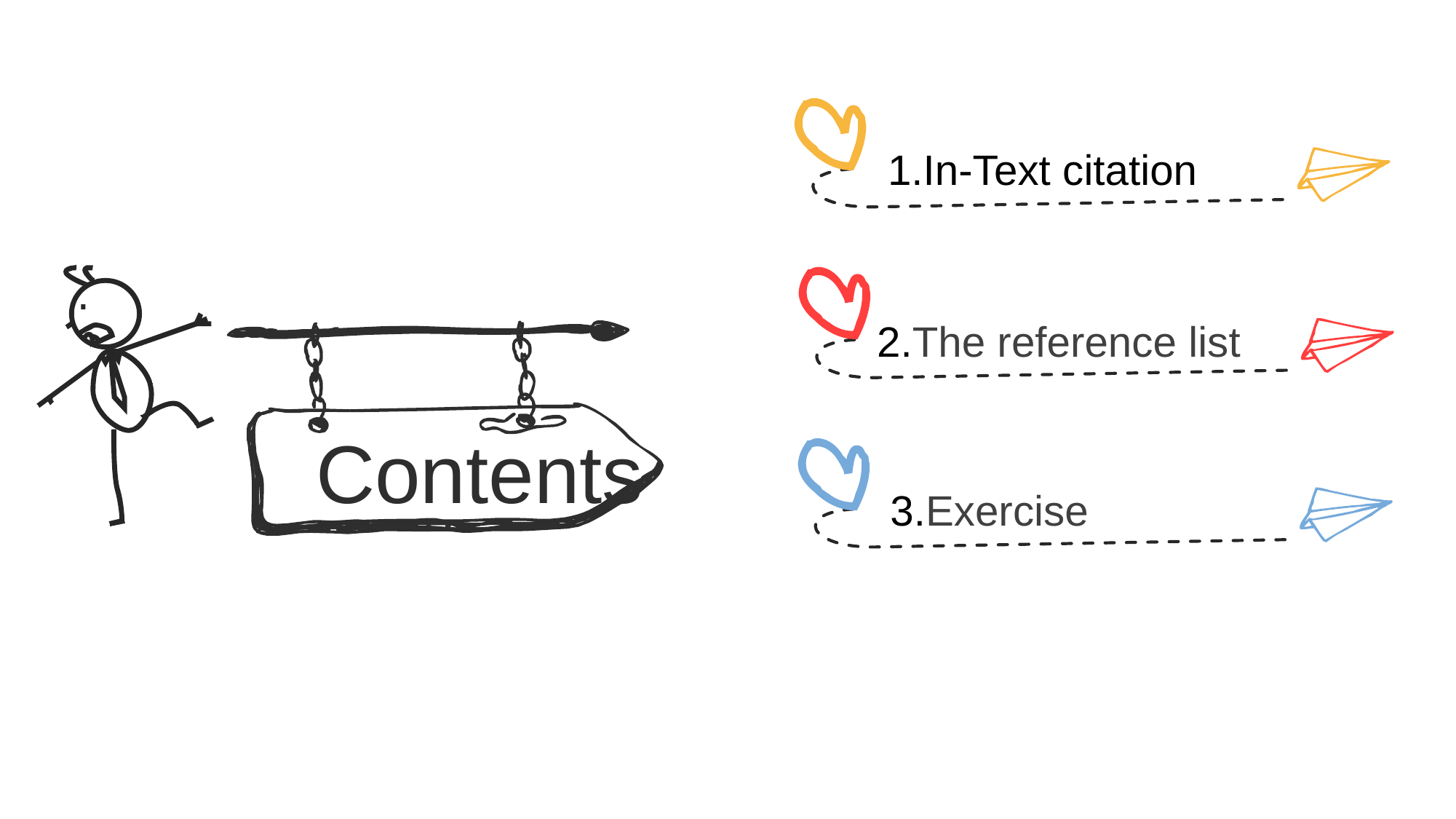

1.In-Text citation

2.The reference list

Contents

3.Exercise